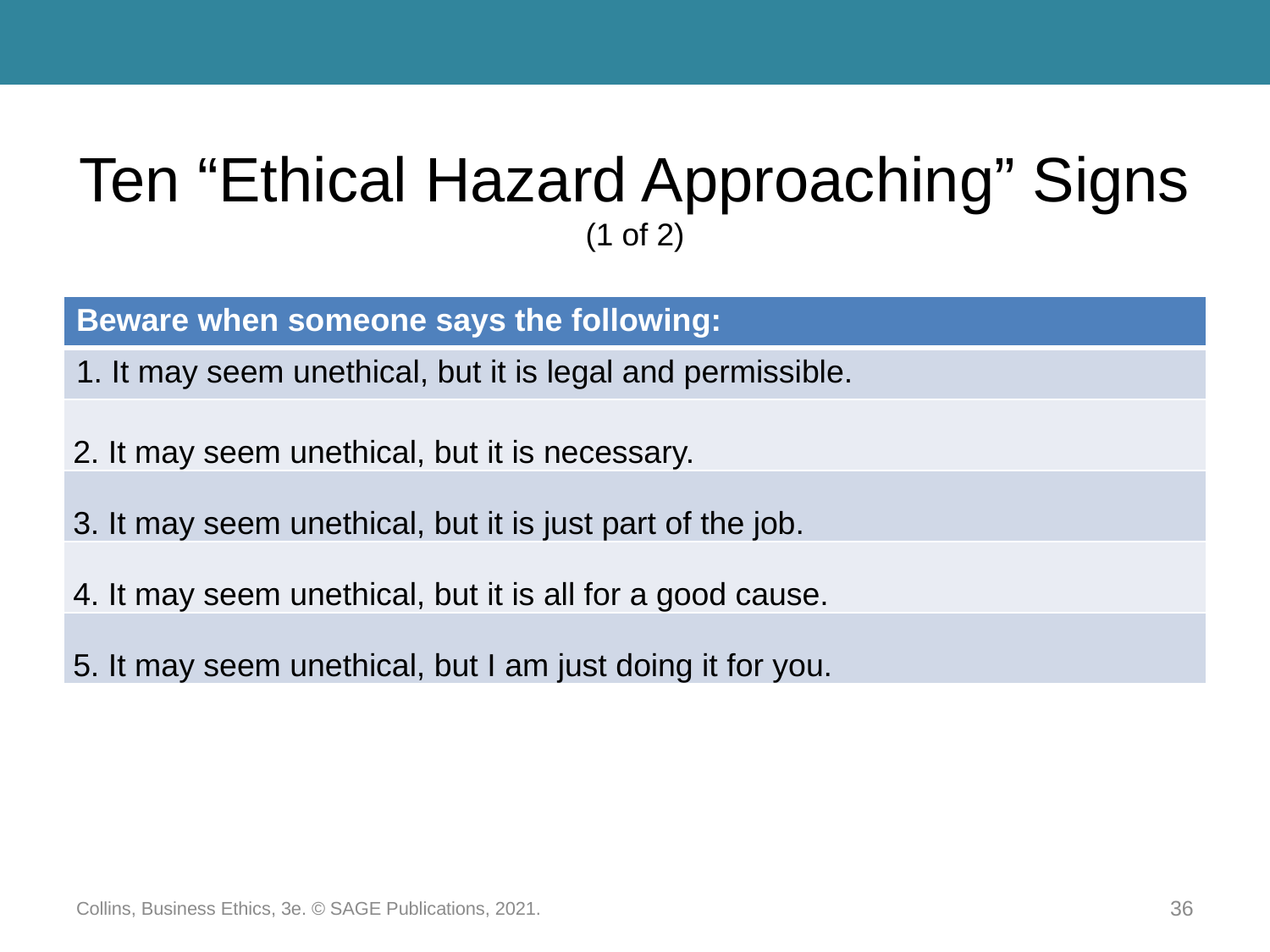

# Ten “Ethical Hazard Approaching” Signs (1 of 2)
| Beware when someone says the following: |
| --- |
| 1. It may seem unethical, but it is legal and permissible. |
| 2. It may seem unethical, but it is necessary. |
| 3. It may seem unethical, but it is just part of the job. |
| 4. It may seem unethical, but it is all for a good cause. |
| 5. It may seem unethical, but I am just doing it for you. |
Collins, Business Ethics, 3e. © SAGE Publications, 2021.
36